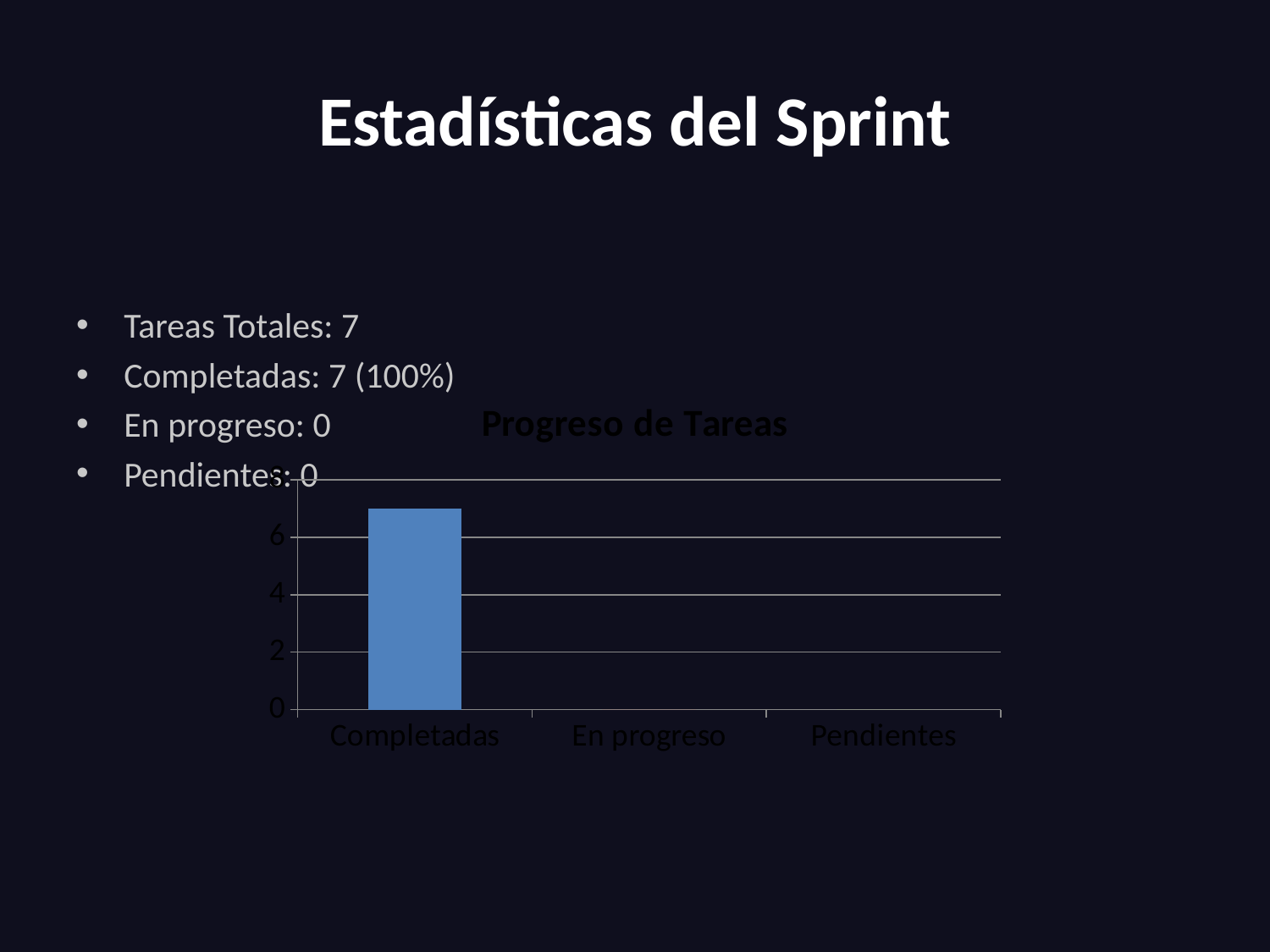

# Estadísticas del Sprint

Tareas Totales: 7
Completadas: 7 (100%)
En progreso: 0
Pendientes: 0

### Chart: Progreso de Tareas

| Category | Tareas |
|---|---|
| Completadas | 7.0 |
| En progreso | 0.0 |
| Pendientes | 0.0 |